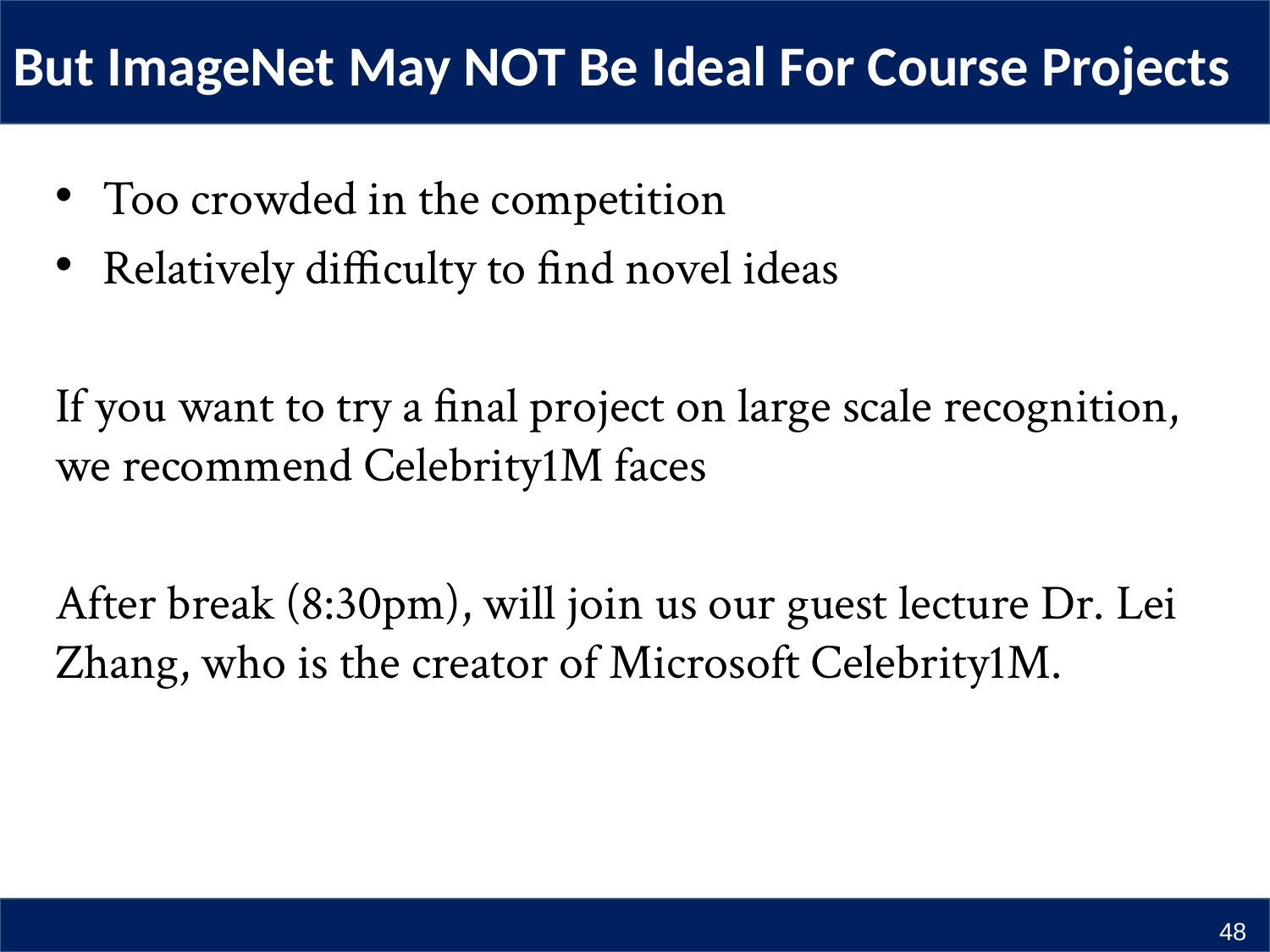

# But ImageNet May NOT Be Ideal For Course Projects
Too crowded in the competition
Relatively difficulty to find novel ideas

If you want to try a final project on large scale recognition, we recommend Celebrity1M faces

After break (8:30pm), will join us our guest lecture Dr. Lei Zhang, who is the creator of Microsoft Celebrity1M.
48